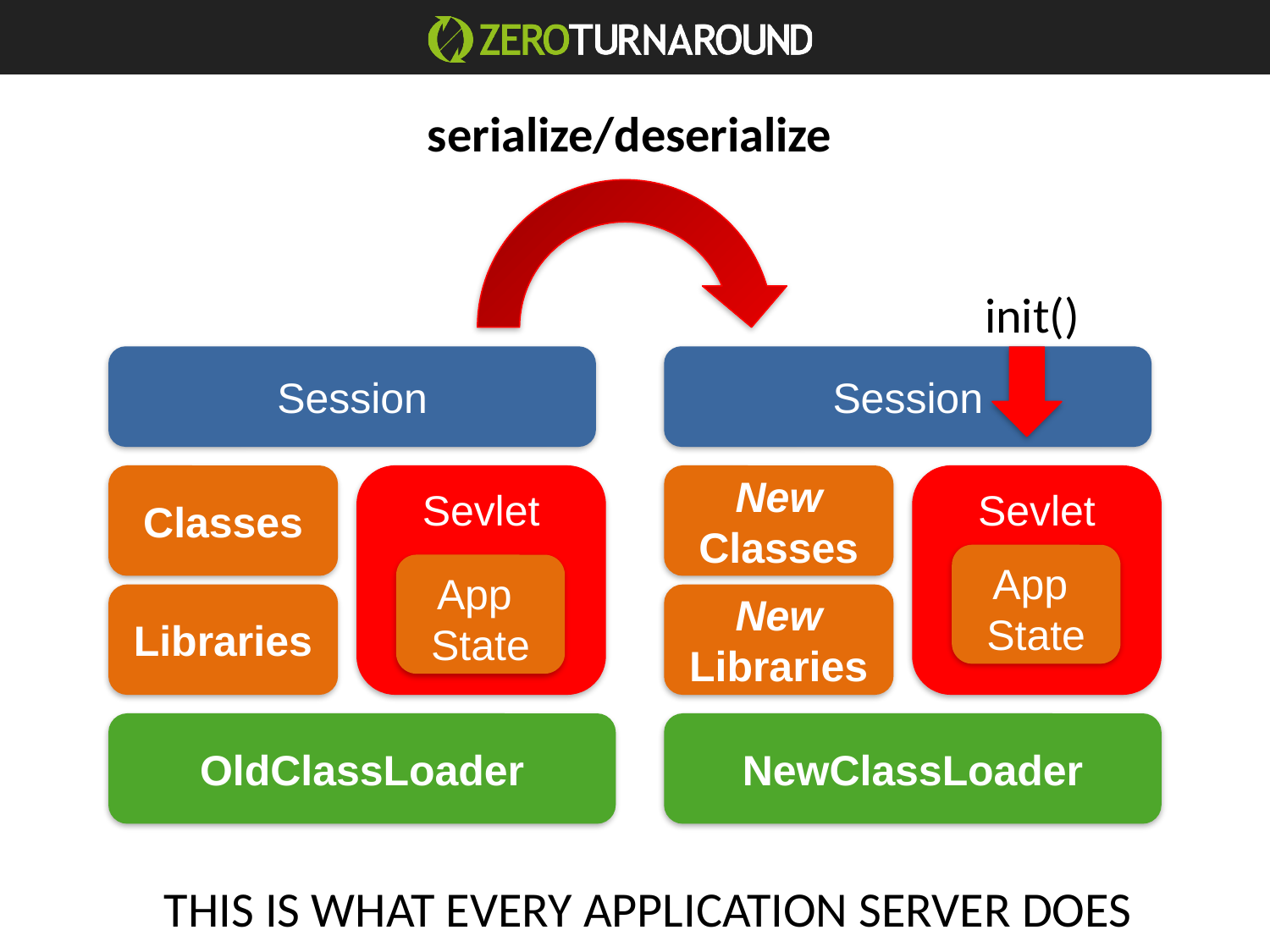

serialize/deserialize

init()
Session
Session

Classes
Sevlet
New Classes
Sevlet
App
State
App
State
Libraries
New Libraries
OldClassLoader
NewClassLoader
THIS IS WHAT EVERY APPLICATION SERVER DOES